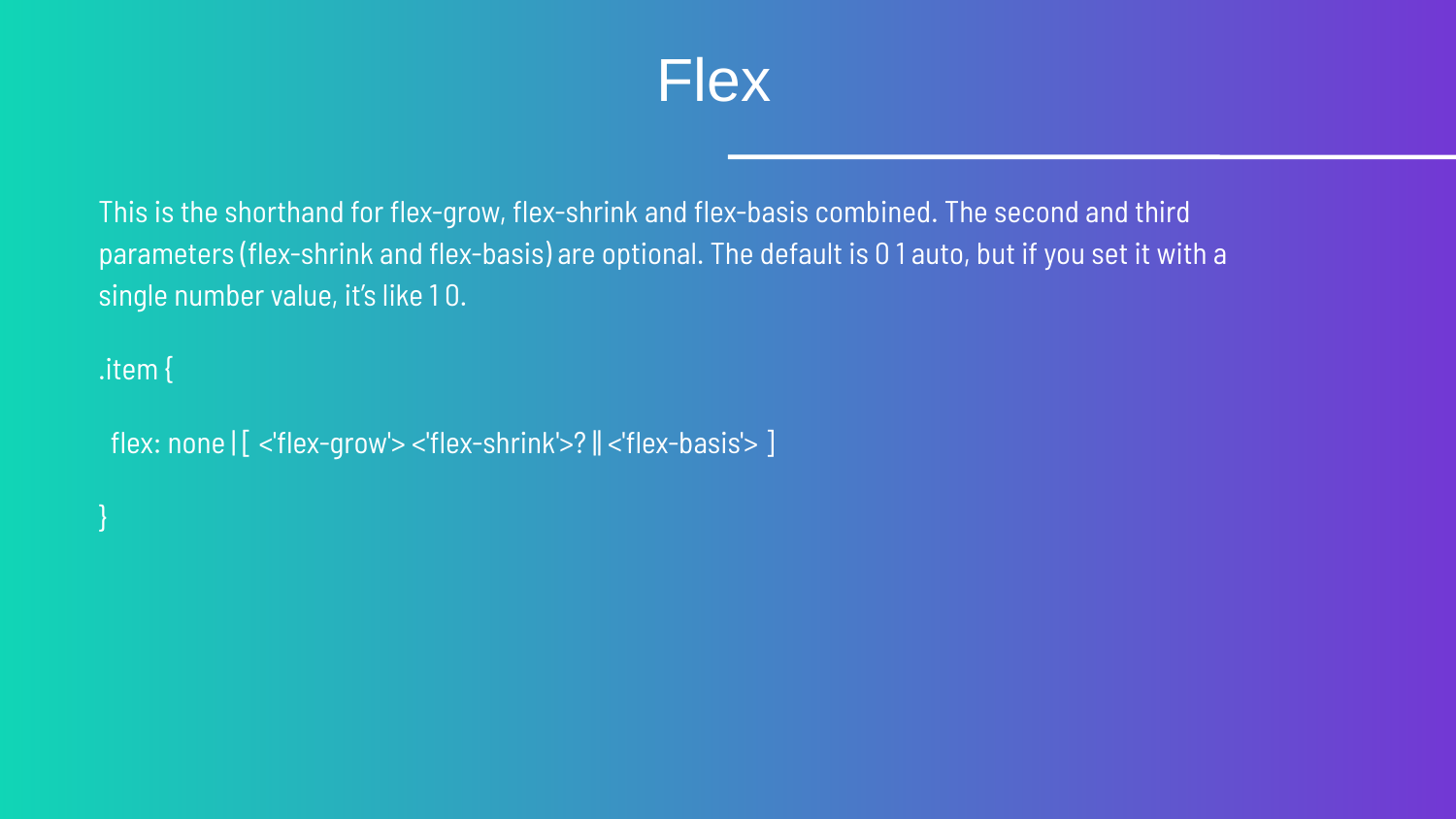

Flex
This is the shorthand for flex-grow, flex-shrink and flex-basis combined. The second and third parameters (flex-shrink and flex-basis) are optional. The default is 0 1 auto, but if you set it with a single number value, it’s like 1 0.
.item {
  flex: none | [ <'flex-grow'> <'flex-shrink'>? || <'flex-basis'> ]
}